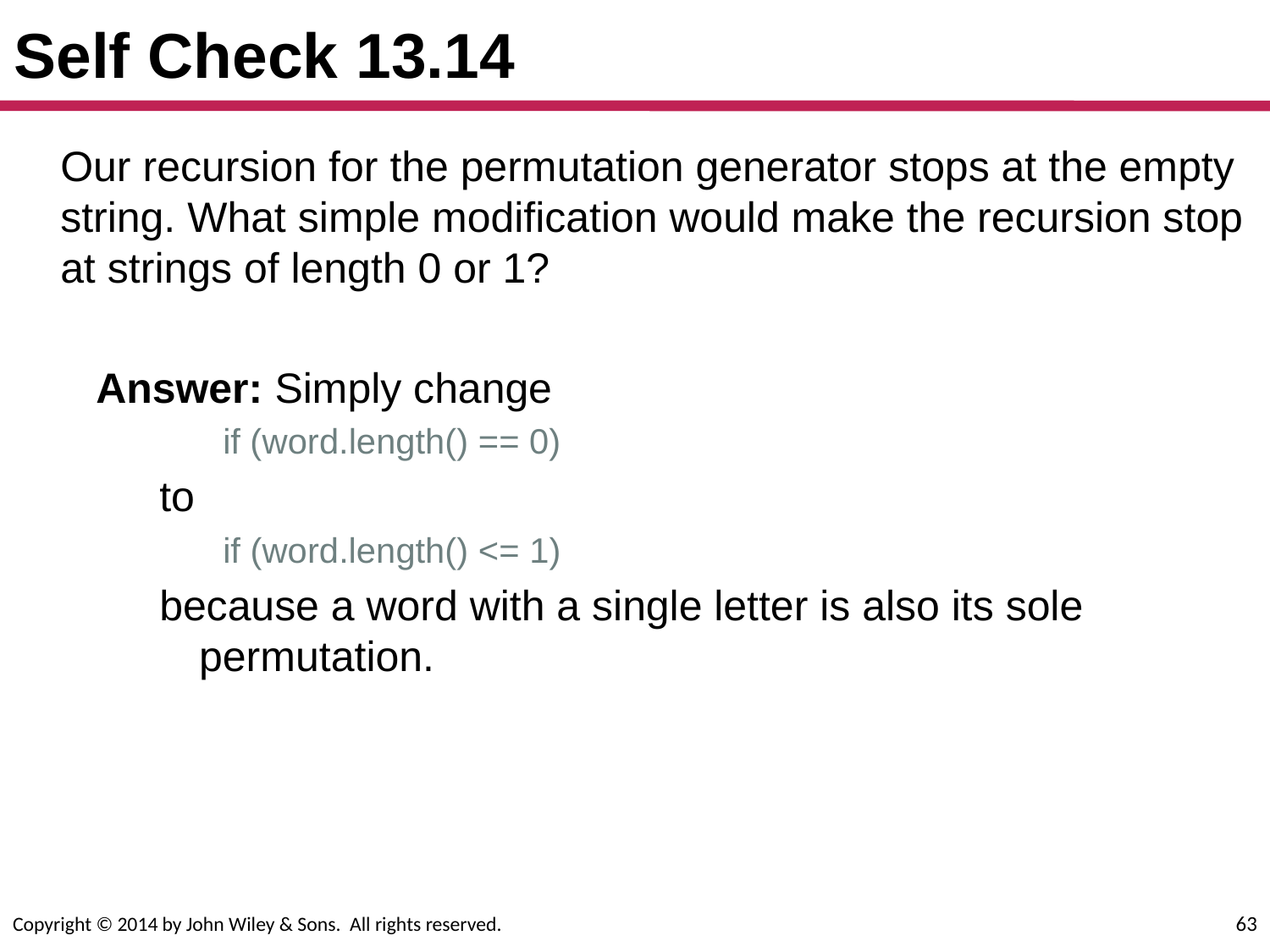

# Self Check 13.14
	Our recursion for the permutation generator stops at the empty string. What simple modification would make the recursion stop at strings of length 0 or 1?
Answer: Simply change
if (word.length() == 0)
to
if (word.length() <= 1)
because a word with a single letter is also its sole permutation.